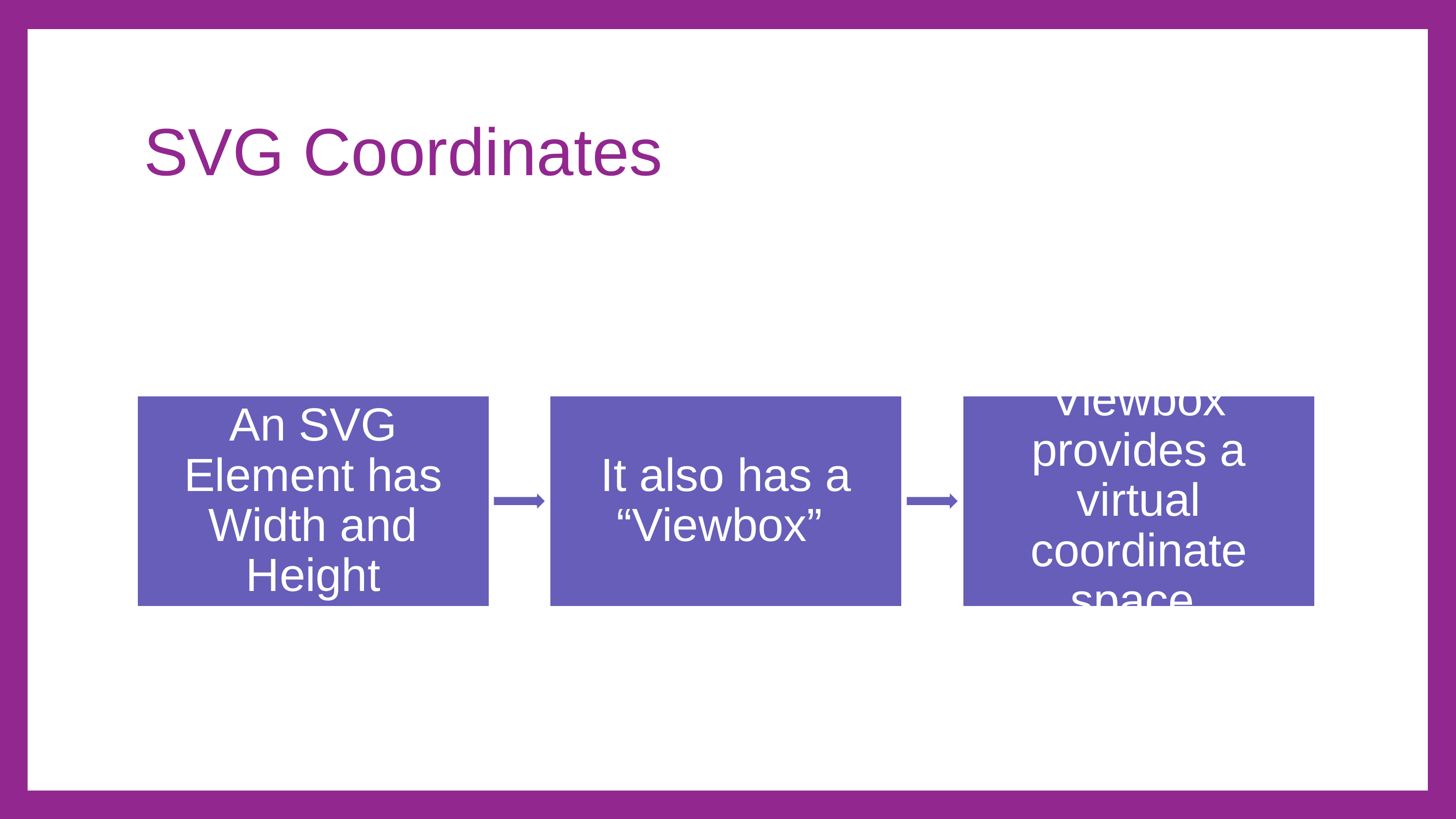

# SVG Coordinates
An SVG Element has Width and Height
It also has a “Viewbox”
Viewbox provides a virtual coordinate space